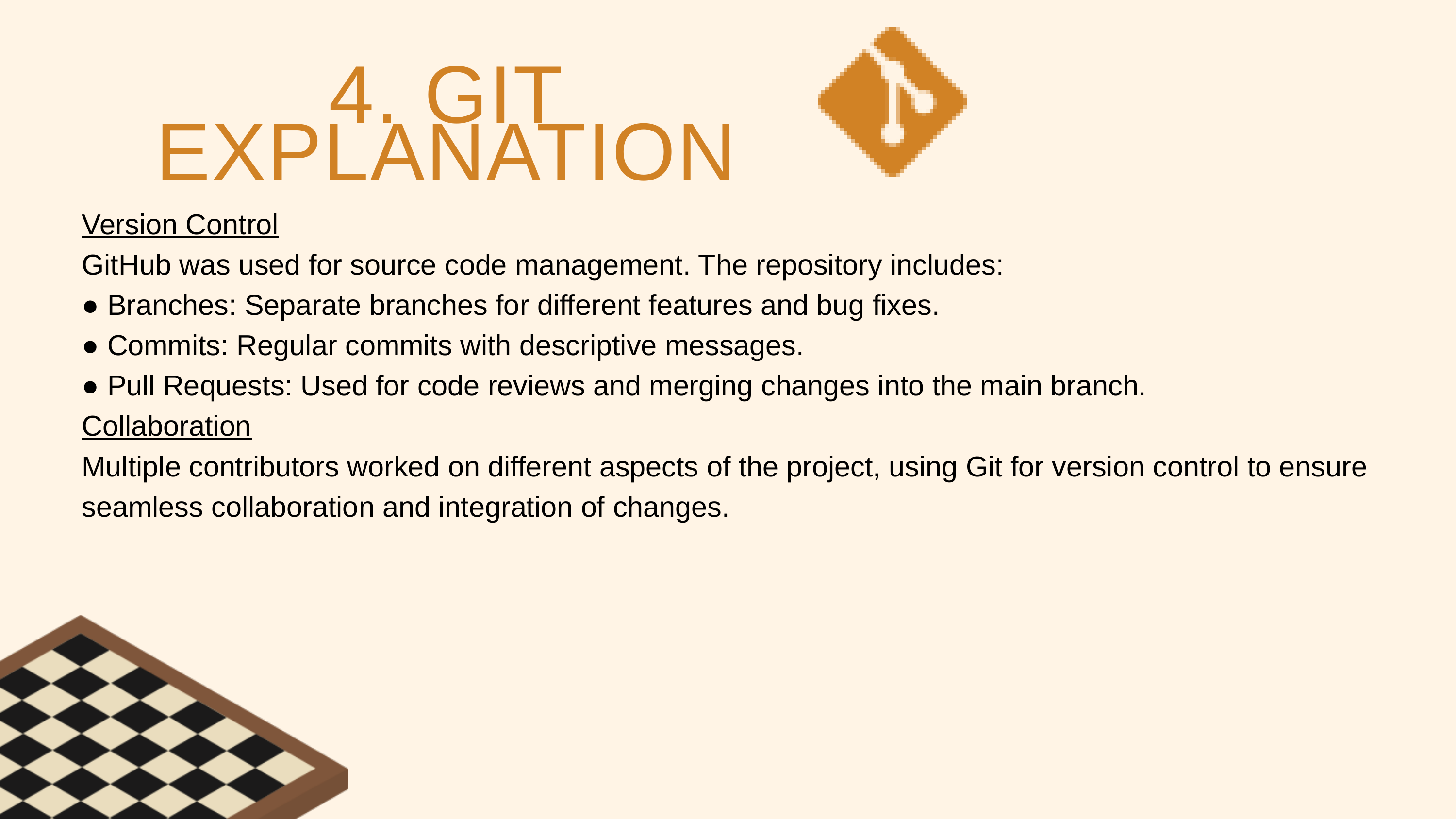

4. GIT EXPLANATION
Version Control
GitHub was used for source code management. The repository includes:
● Branches: Separate branches for different features and bug fixes.
● Commits: Regular commits with descriptive messages.
● Pull Requests: Used for code reviews and merging changes into the main branch.
Collaboration
Multiple contributors worked on different aspects of the project, using Git for version control to ensure seamless collaboration and integration of changes.